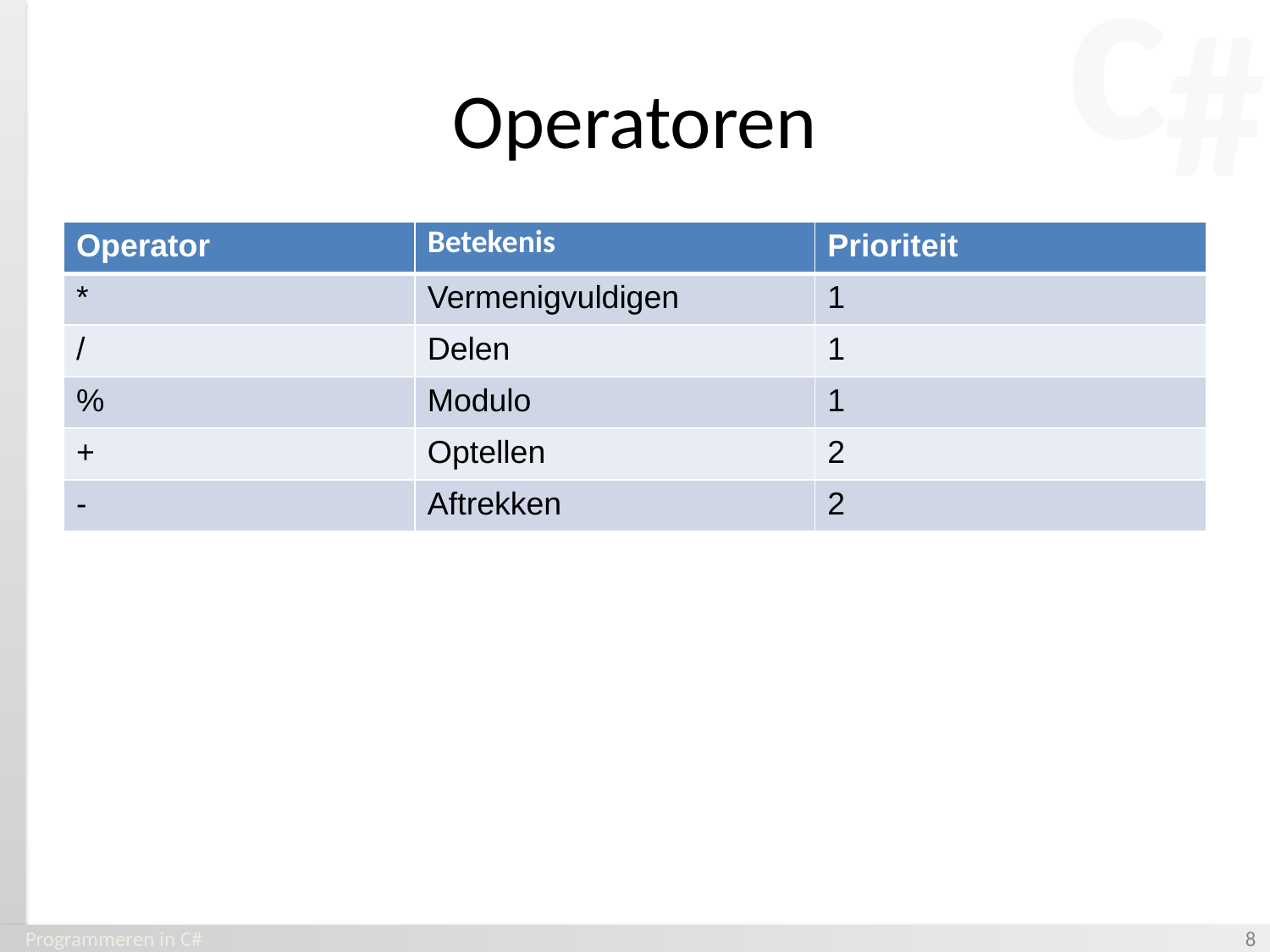

# Operatoren
| Operator | Betekenis | Prioriteit |
| --- | --- | --- |
| \* | Vermenigvuldigen | 1 |
| / | Delen | 1 |
| % | Modulo | 1 |
| + | Optellen | 2 |
| - | Aftrekken | 2 |
Programmeren in C#
8